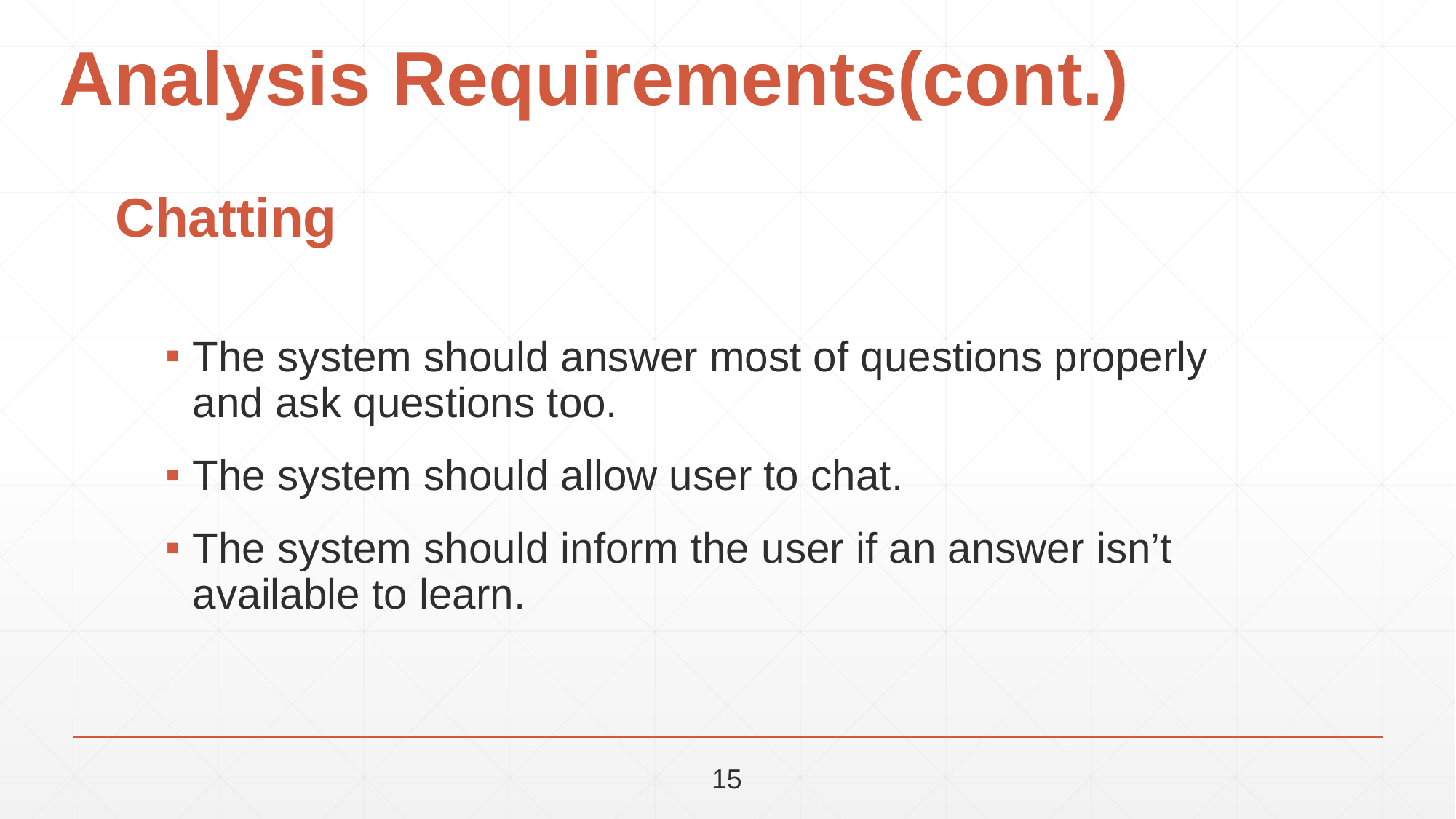

Analysis Requirements(cont.)
Chatting

The system should answer most of questions properly and ask questions too.
The system should allow user to chat.
The system should inform the user if an answer isn’t available to learn.
15